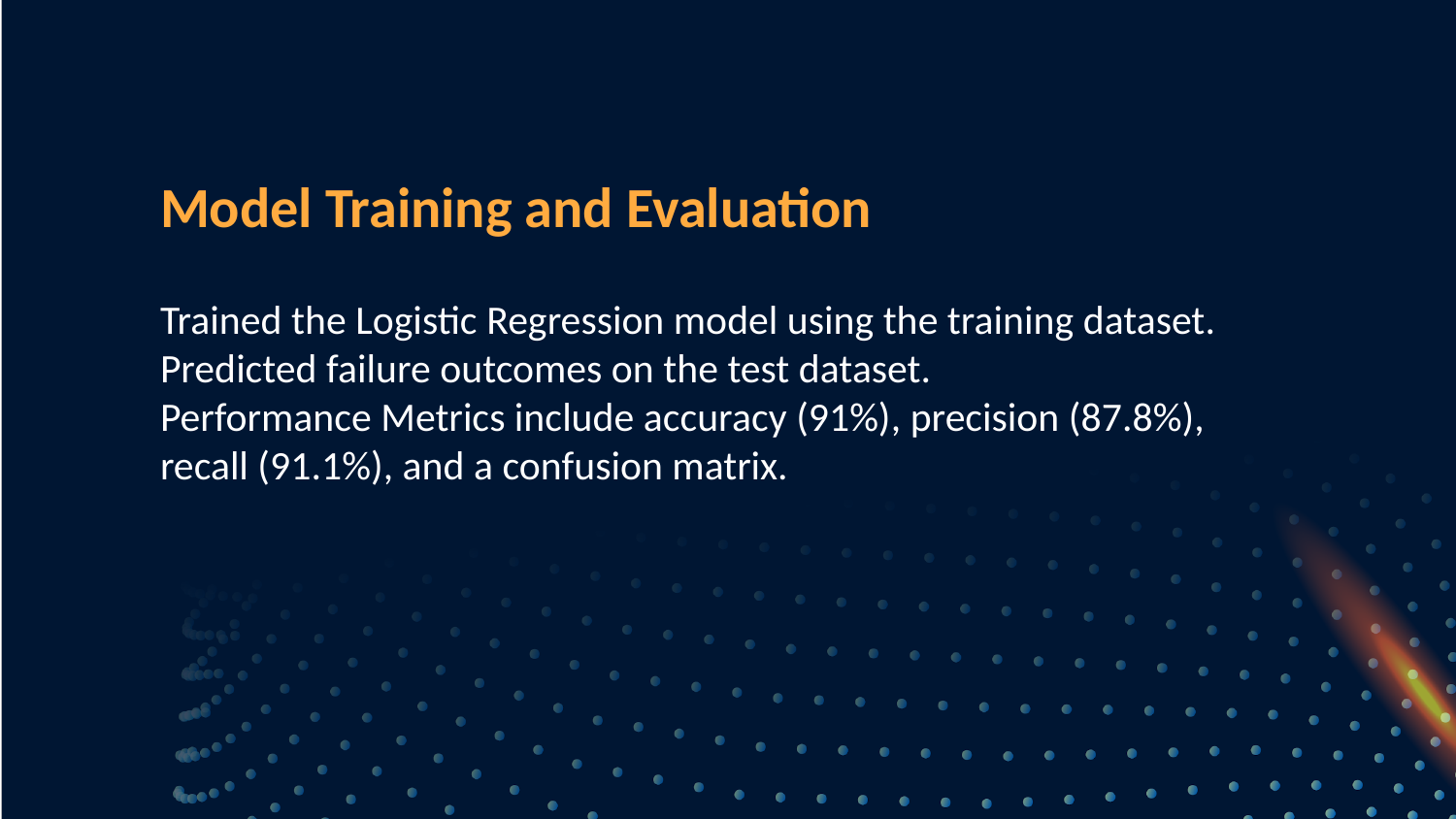

Model Training and Evaluation
Trained the Logistic Regression model using the training dataset.
Predicted failure outcomes on the test dataset.
Performance Metrics include accuracy (91%), precision (87.8%), recall (91.1%), and a confusion matrix.